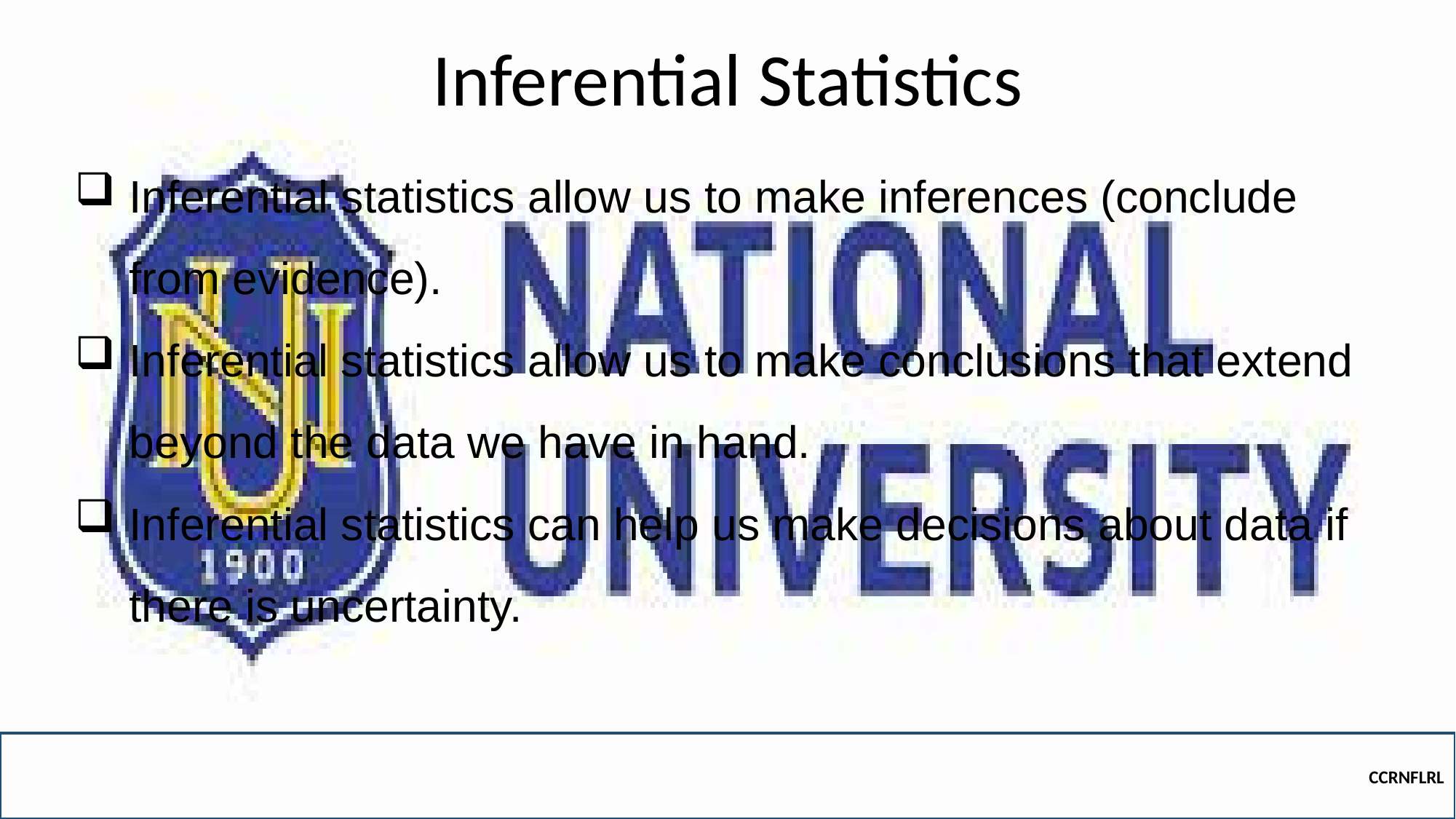

# Inferential Statistics
Inferential statistics allow us to make inferences (conclude from evidence).
Inferential statistics allow us to make conclusions that extend beyond the data we have in hand.
Inferential statistics can help us make decisions about data if there is uncertainty.
CCRNFLRL